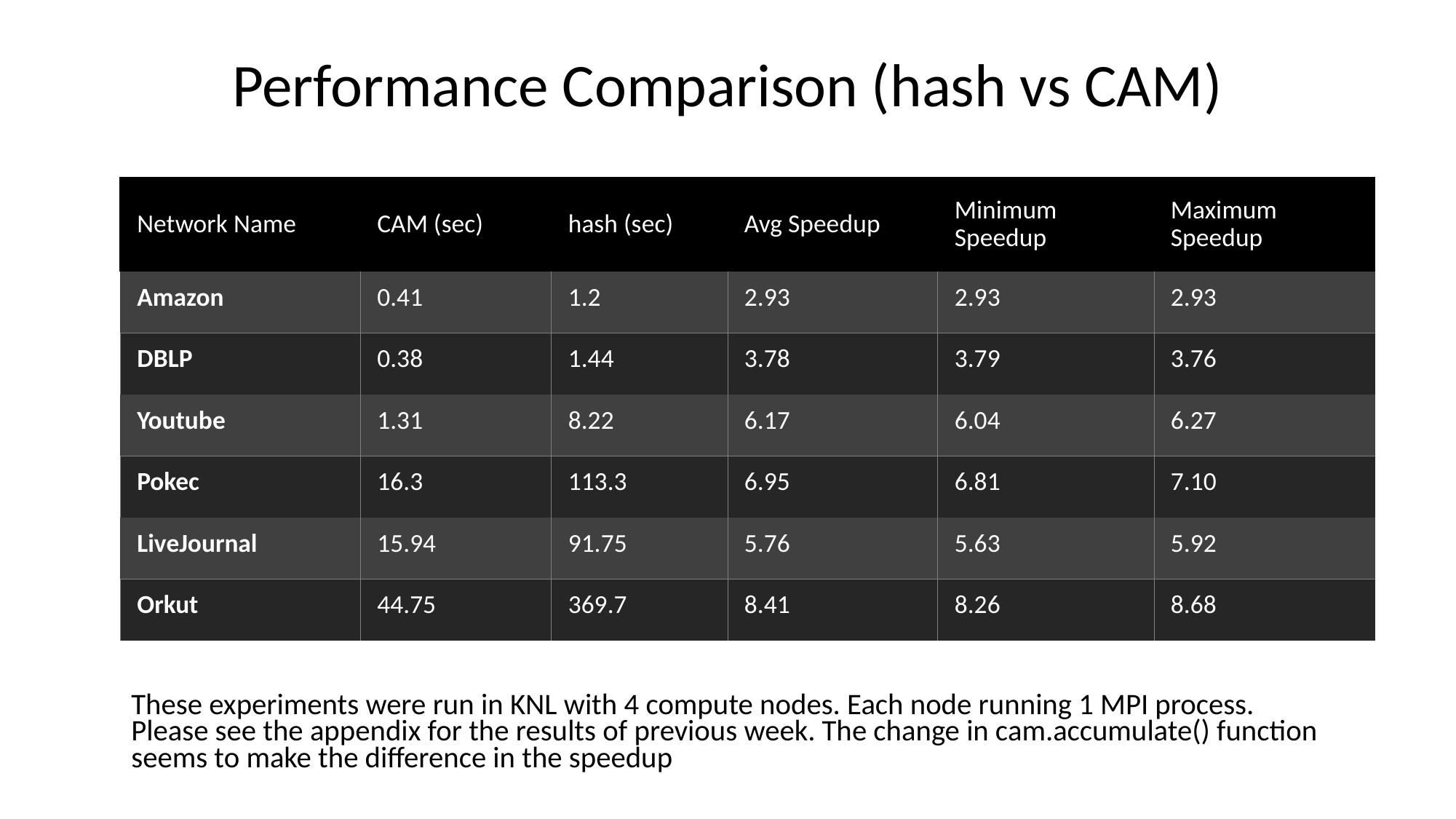

# Performance Comparison (hash vs CAM)
| Network Name | CAM (sec) | hash (sec) | Avg Speedup | Minimum Speedup | Maximum Speedup |
| --- | --- | --- | --- | --- | --- |
| Amazon | 0.41 | 1.2 | 2.93 | 2.93 | 2.93 |
| DBLP | 0.38 | 1.44 | 3.78 | 3.79 | 3.76 |
| Youtube | 1.31 | 8.22 | 6.17 | 6.04 | 6.27 |
| Pokec | 16.3 | 113.3 | 6.95 | 6.81 | 7.10 |
| LiveJournal | 15.94 | 91.75 | 5.76 | 5.63 | 5.92 |
| Orkut | 44.75 | 369.7 | 8.41 | 8.26 | 8.68 |
These experiments were run in KNL with 4 compute nodes. Each node running 1 MPI process. Please see the appendix for the results of previous week. The change in cam.accumulate() function seems to make the difference in the speedup